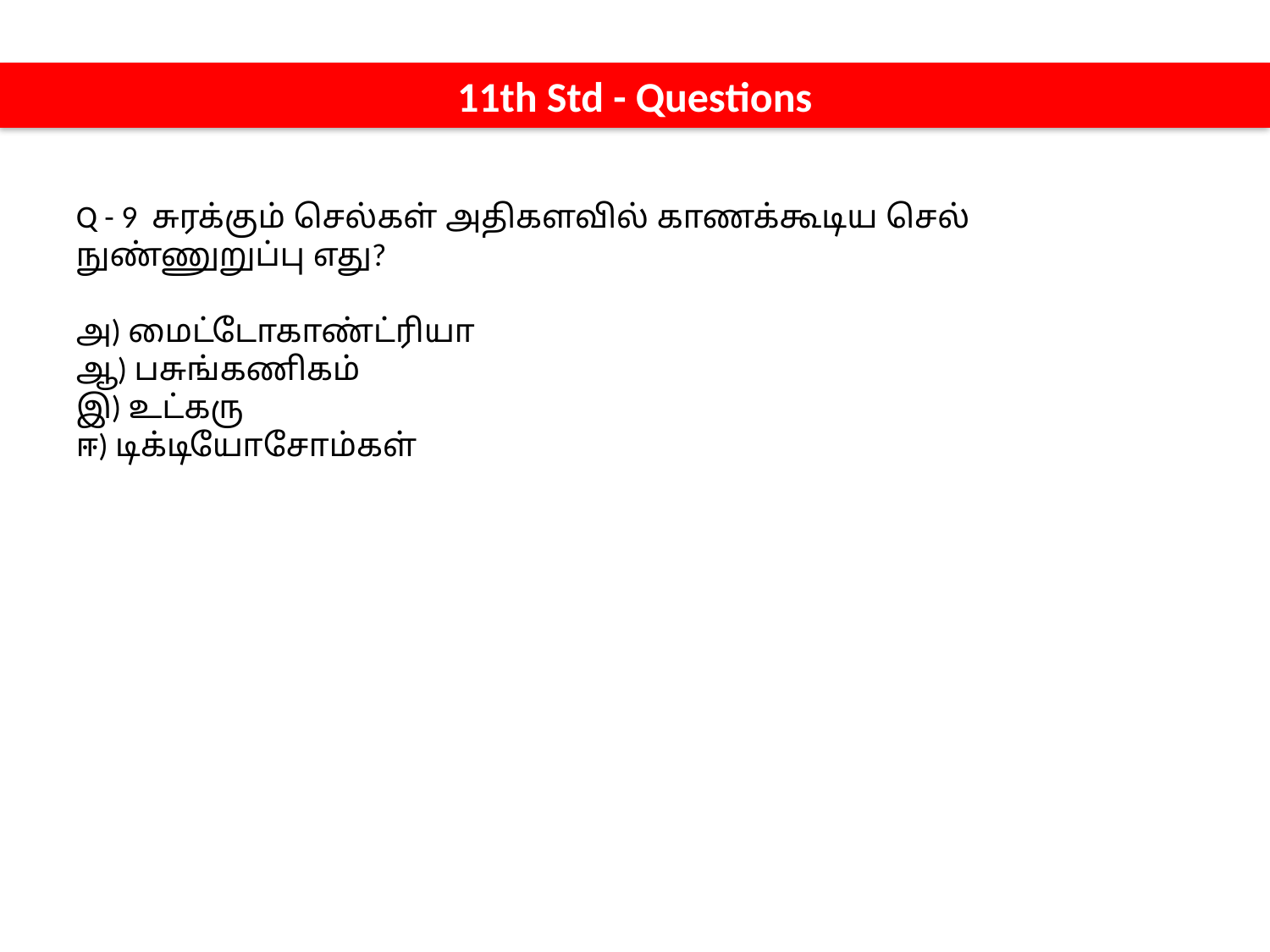

11th Std - Questions
Q - 9  சுரக்கும் செல்கள் அதிகளவில் காணக்கூடிய செல் நுண்ணுறுப்பு எது?

அ) மைட்டோகாண்ட்ரியா
ஆ) பசுங்கணிகம்
இ) உட்கரு
ஈ) டிக்டியோசோம்கள்